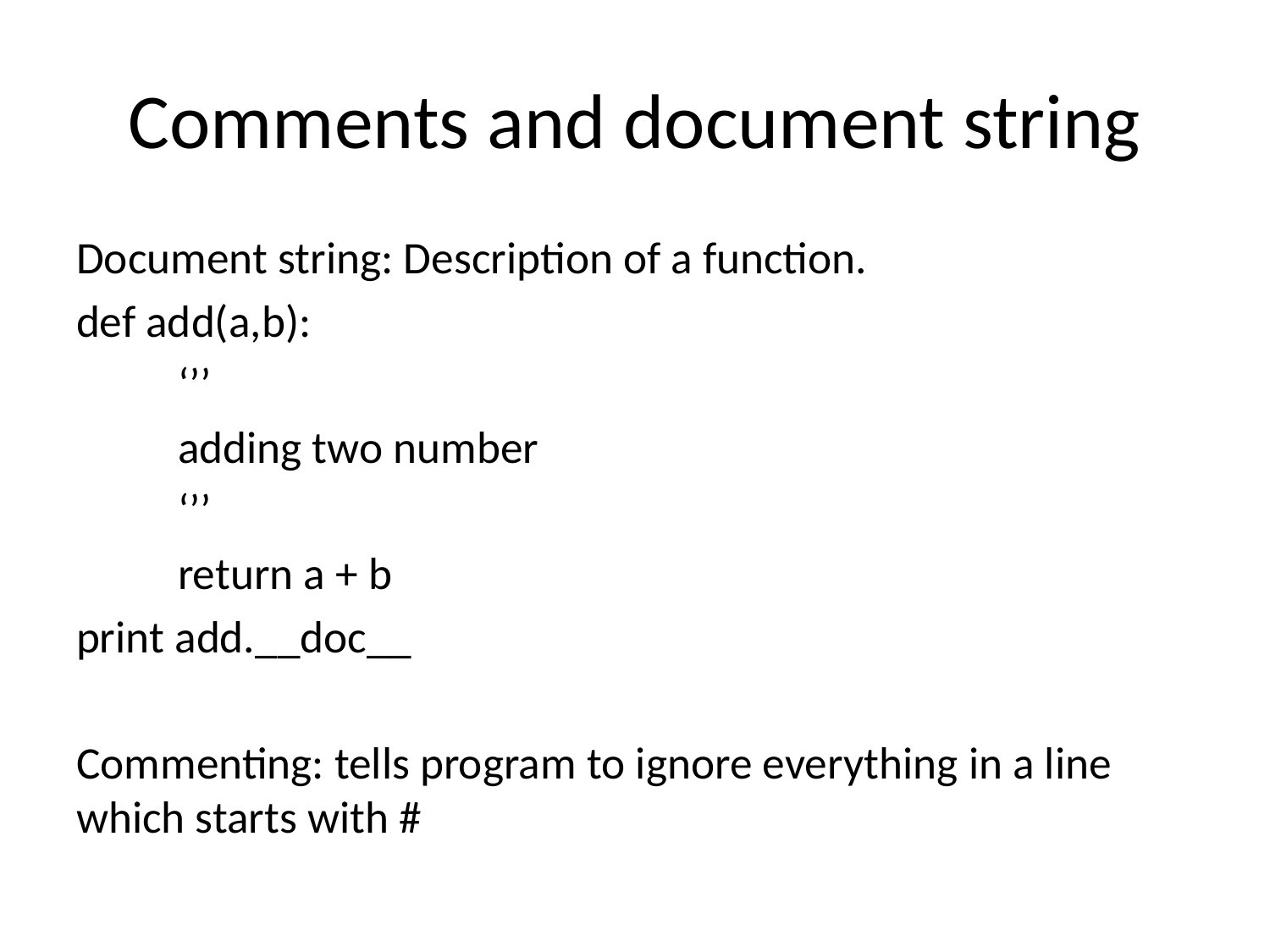

# Comments and document string
Document string: Description of a function.
def add(a,b):
	‘’’
	adding two number
	‘’’
	return a + b
print add.__doc__

Commenting: tells program to ignore everything in a line which starts with #